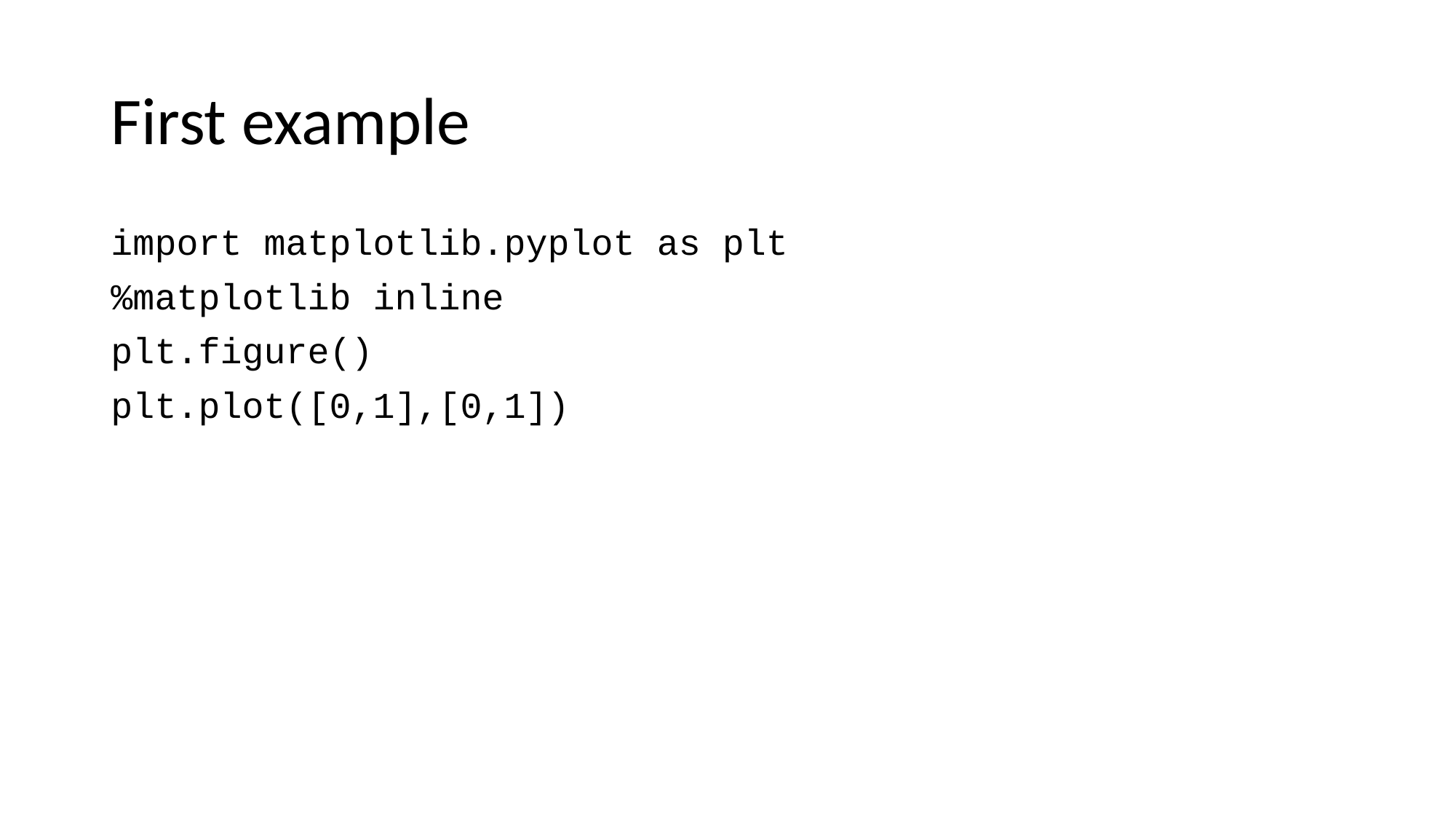

# First example
import matplotlib.pyplot as plt
%matplotlib inline
plt.figure()
plt.plot([0,1],[0,1])